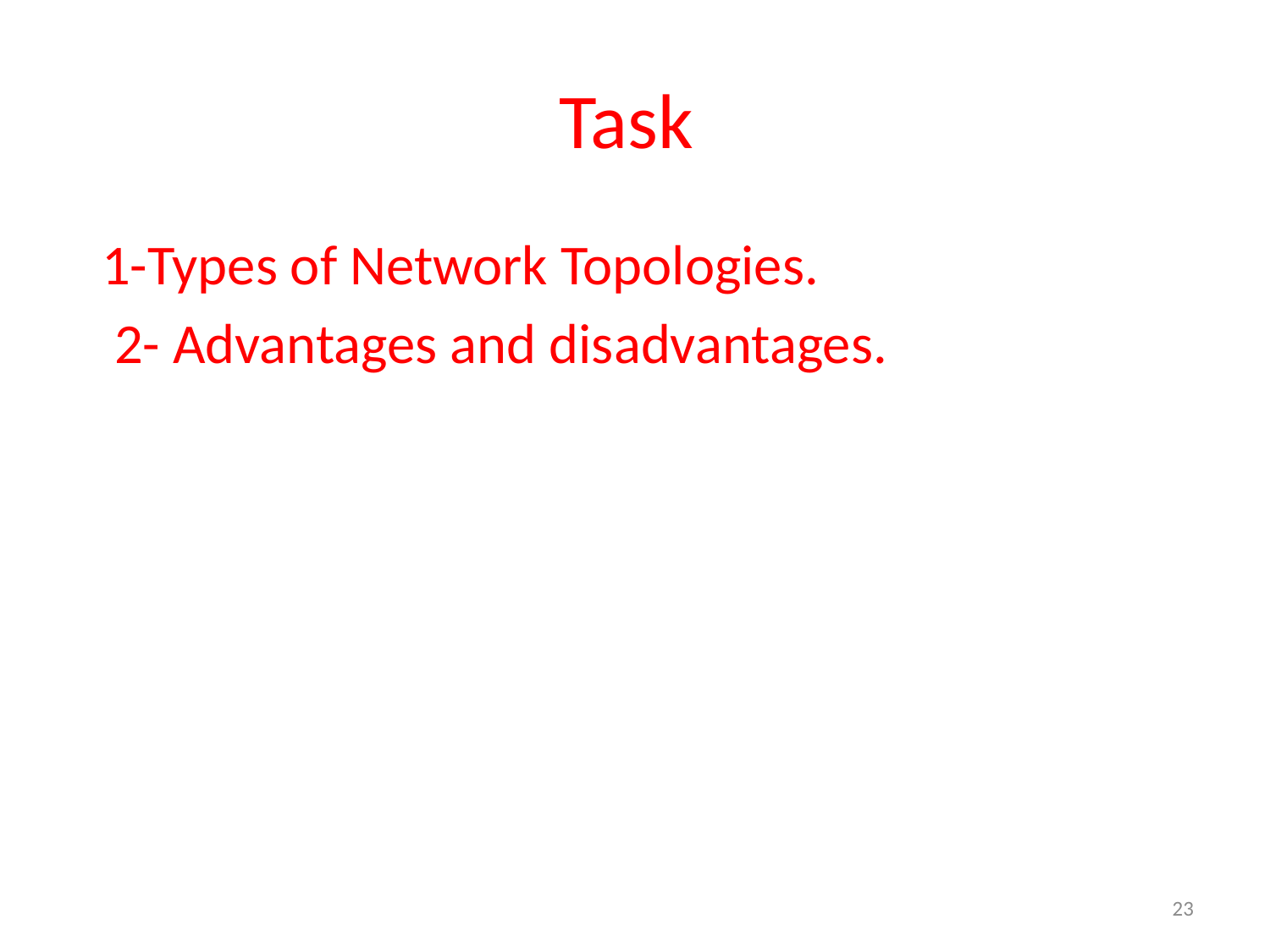

# Task
  1-Types of Network Topologies.
   2- Advantages and disadvantages.
23